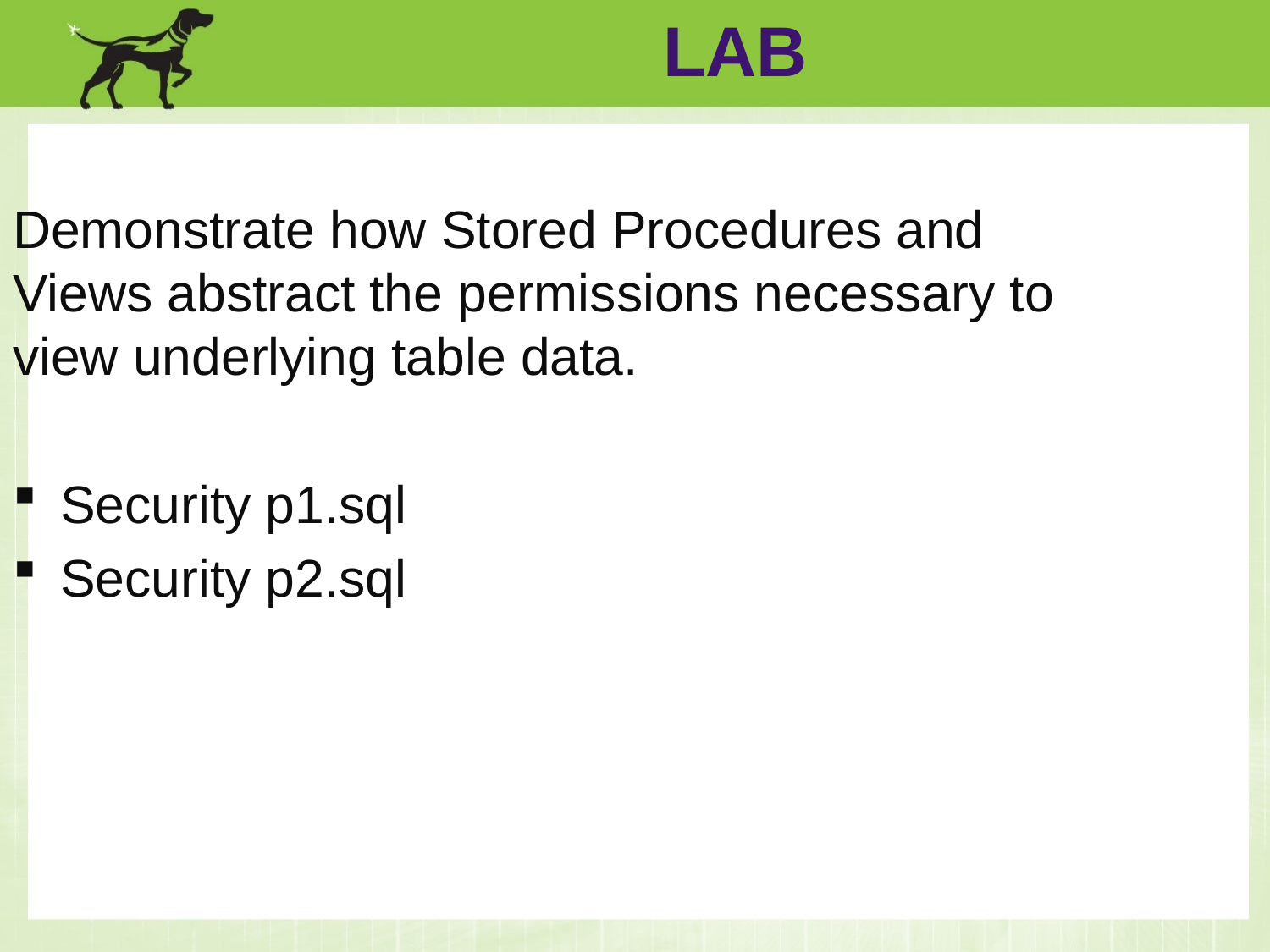

lab

Demonstrate how Stored Procedures and Views abstract the permissions necessary to view underlying table data.

Security p1.sql
Security p2.sql